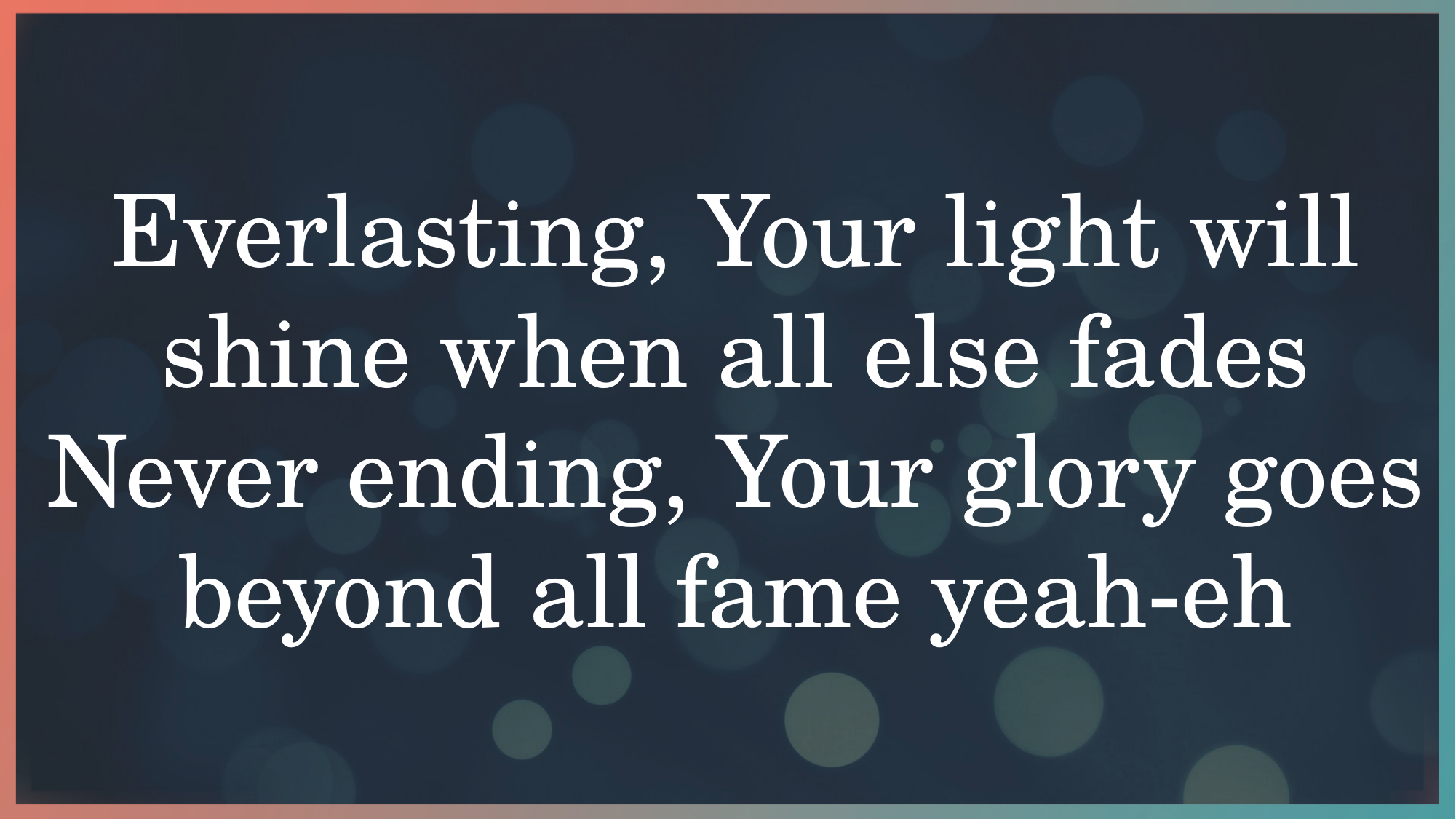

Everlasting, Your light will shine when all else fades
Never ending, Your glory goes beyond all fame yeah-eh